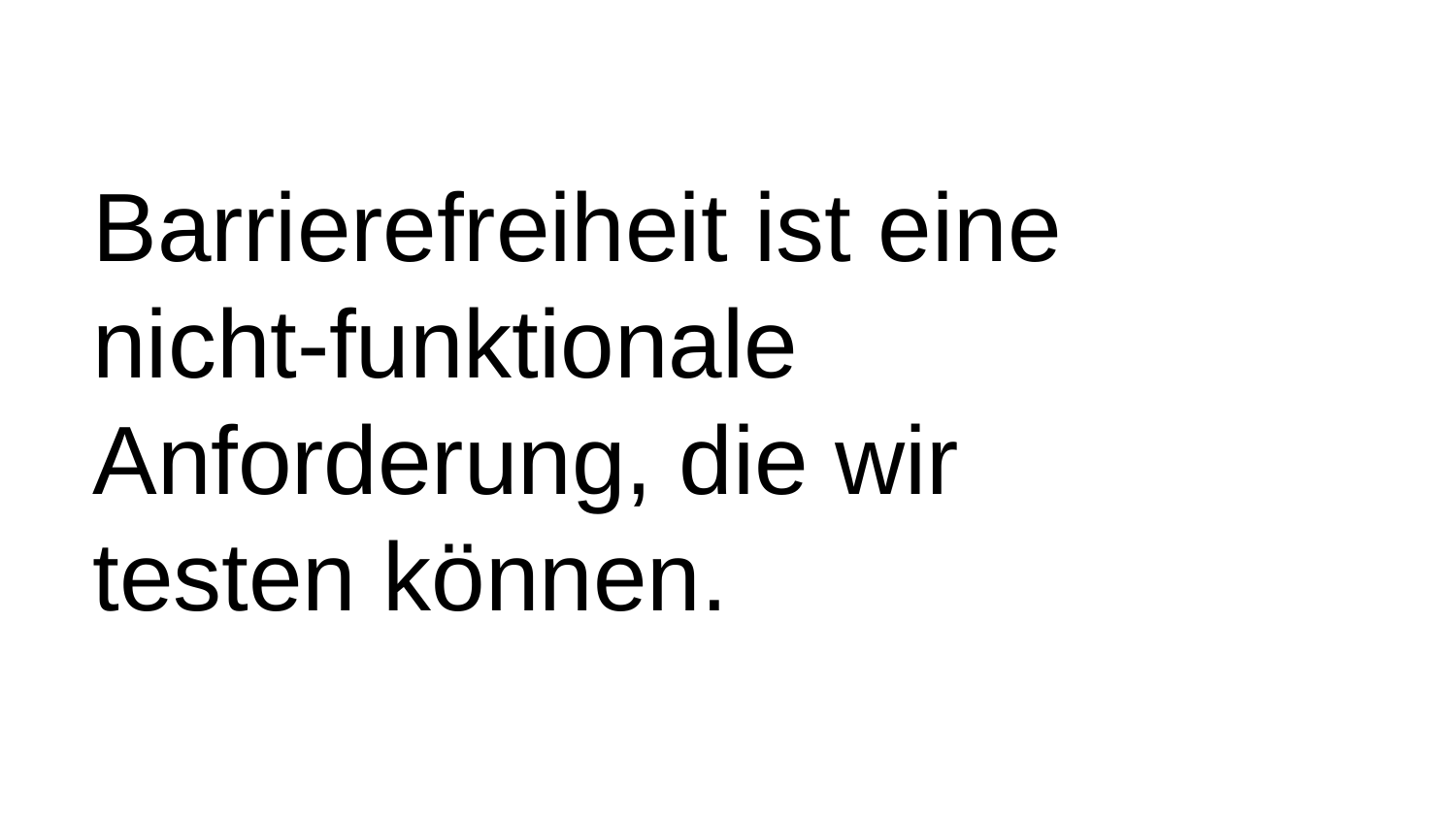

# Barrierefreiheit ist eine nicht-funktionale Anforderung, die wir testen können.